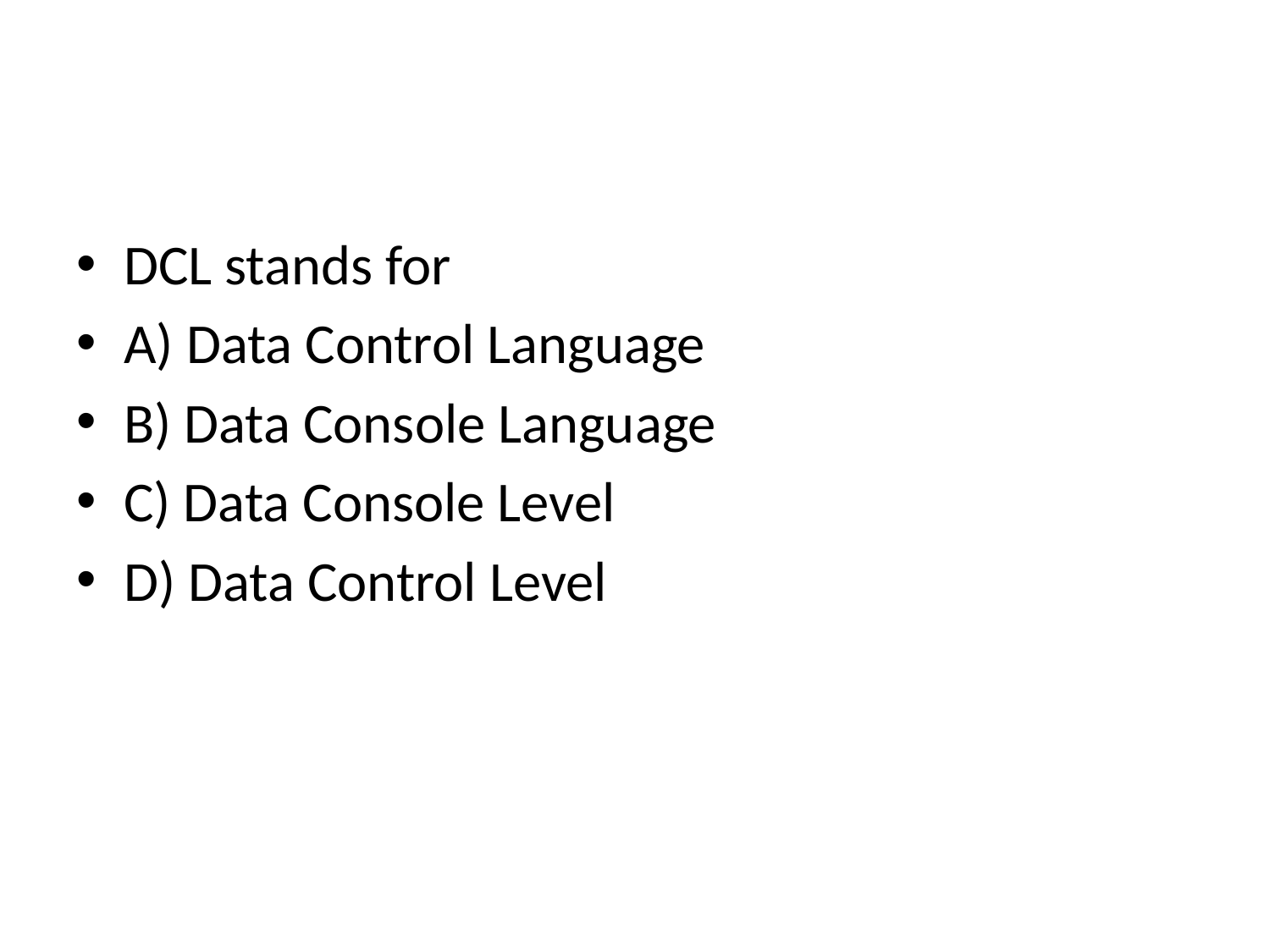

#
DCL stands for
A) Data Control Language
B) Data Console Language
C) Data Console Level
D) Data Control Level